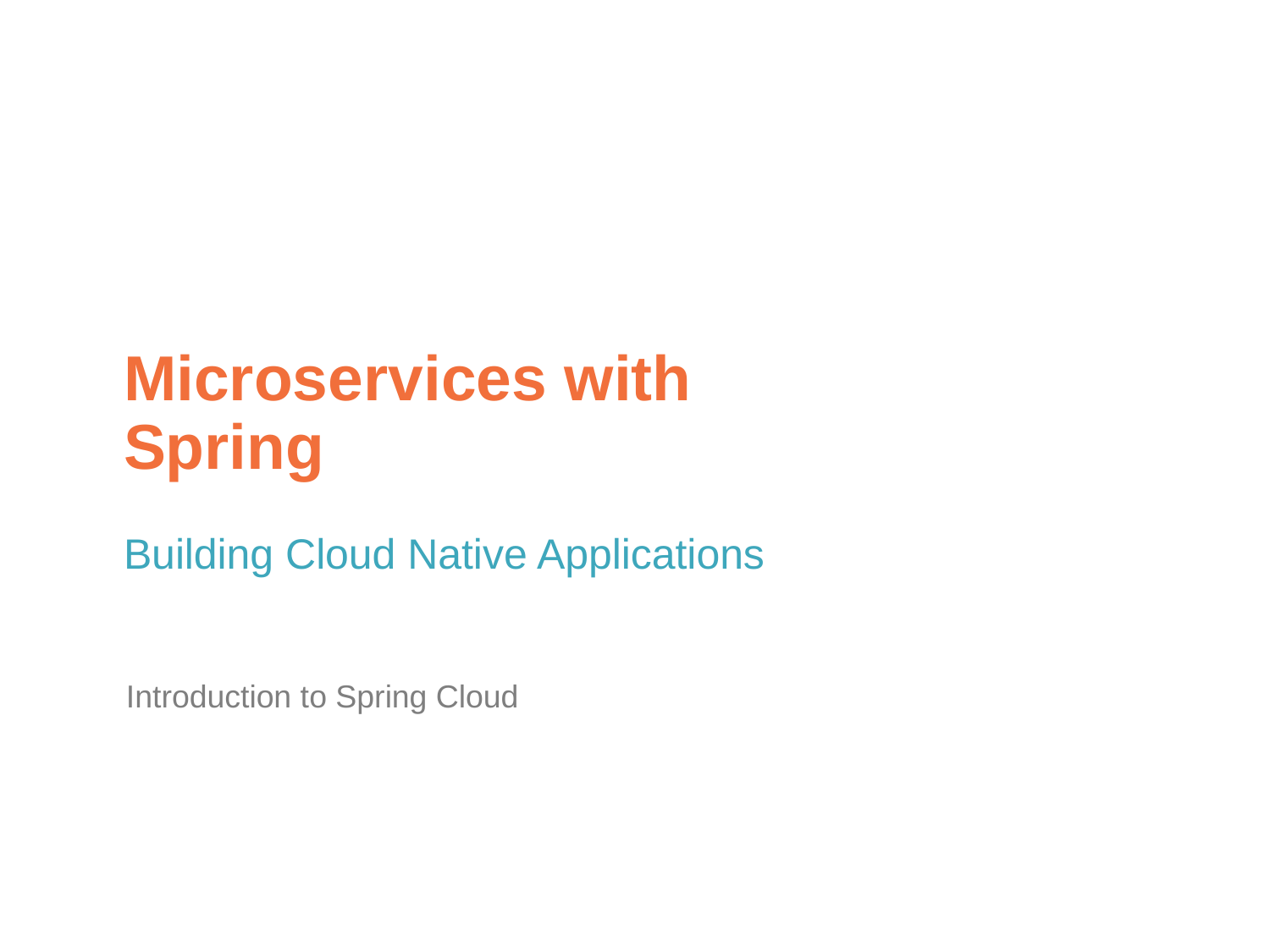

Optional Section
Microservices with Spring
Building Cloud Native Applications
Introduction to Spring Cloud